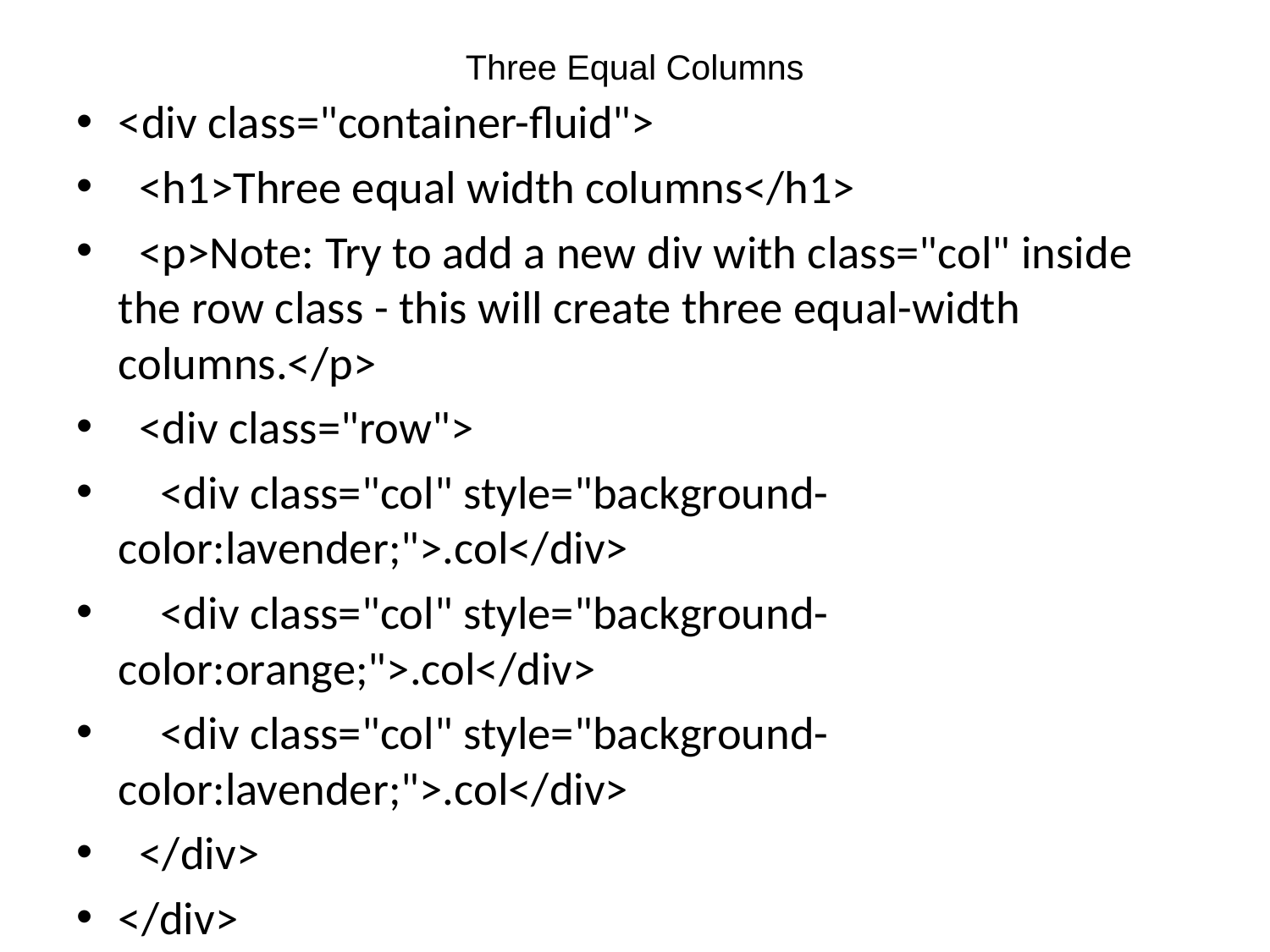

# Three Equal Columns
<div class="container-fluid">
  <h1>Three equal width columns</h1>
  <p>Note: Try to add a new div with class="col" inside the row class - this will create three equal-width columns.</p>
  <div class="row">
    <div class="col" style="background-color:lavender;">.col</div>
    <div class="col" style="background-color:orange;">.col</div>
    <div class="col" style="background-color:lavender;">.col</div>
  </div>
</div>